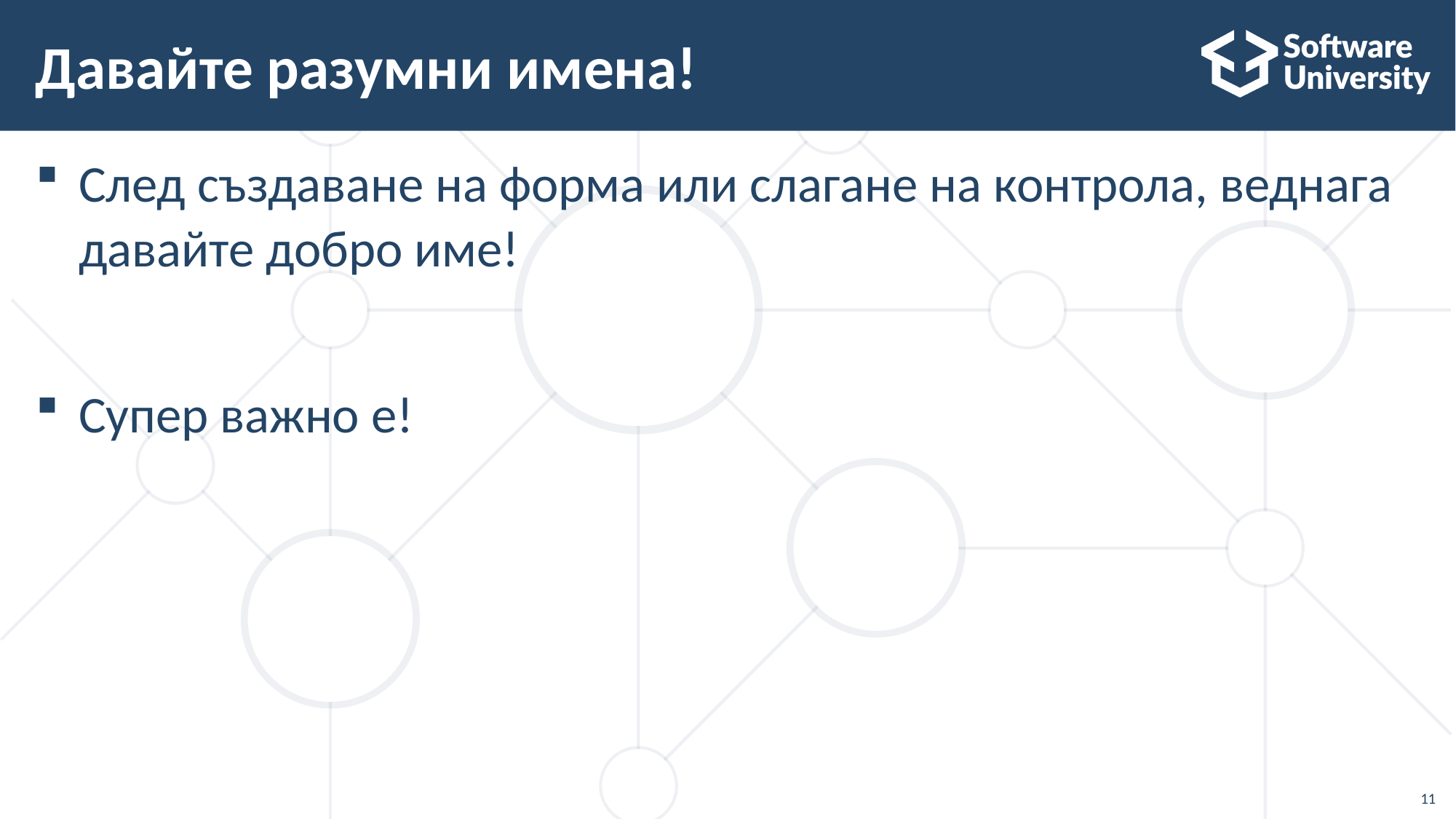

# Давайте разумни имена!
След създаване на форма или слагане на контрола, веднага давайте добро име!

Супер важно е!
11